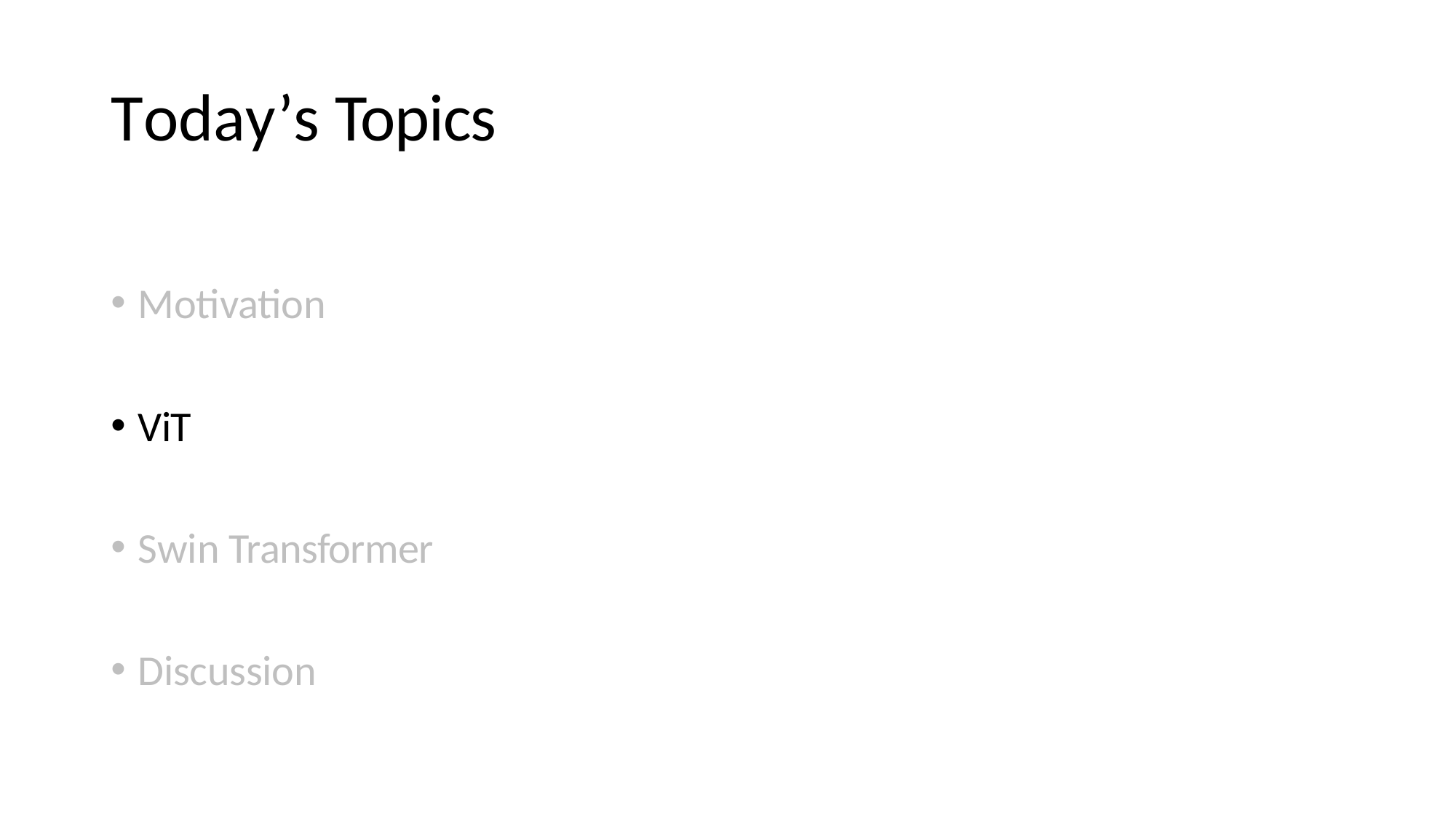

# Today’s Topics
Motivation
ViT
Swin Transformer

Discussion